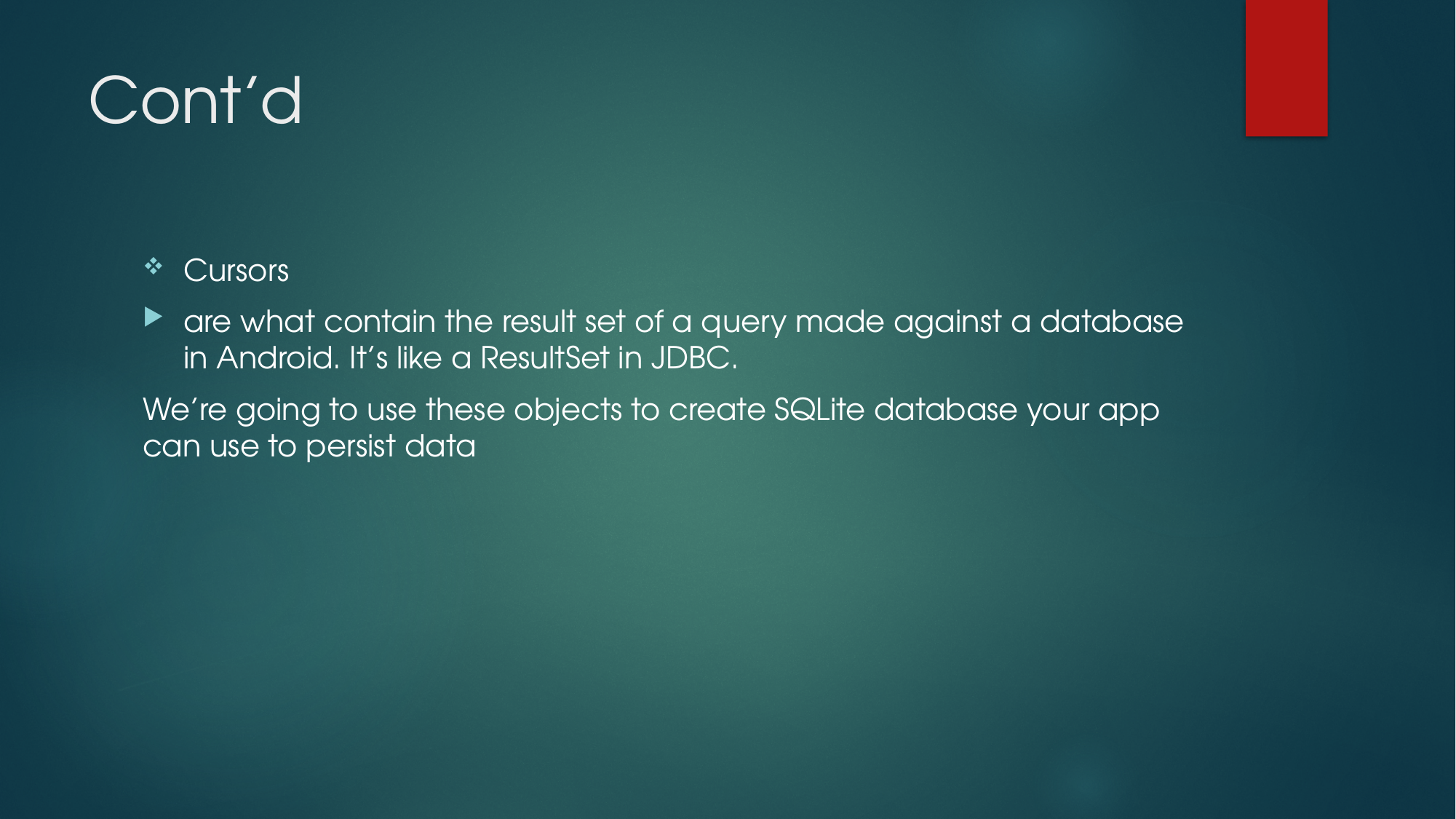

# Cont’d
Cursors
are what contain the result set of a query made against a database in Android. It’s like a ResultSet in JDBC.
We’re going to use these objects to create SQLite database your app can use to persist data